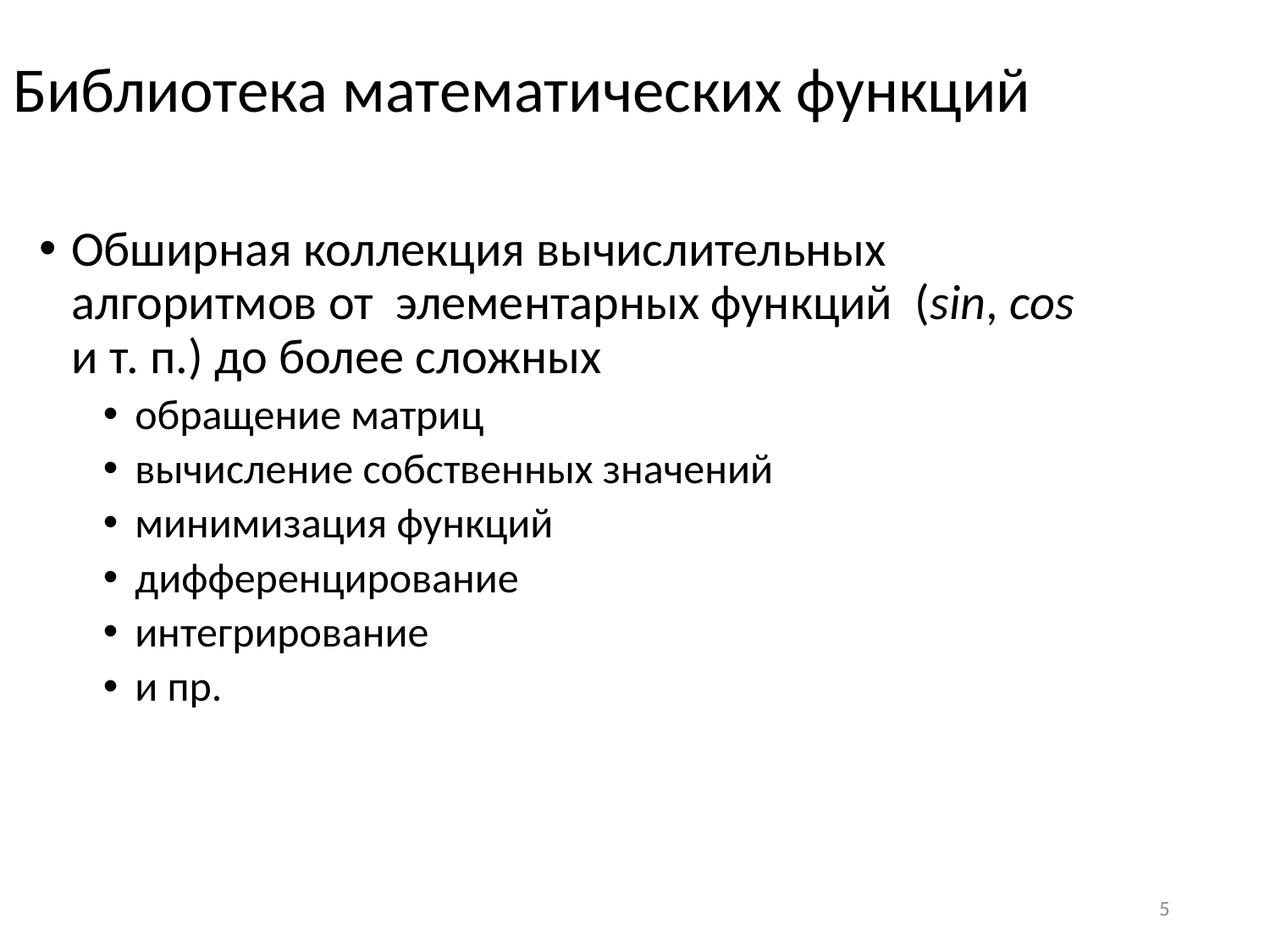

# Библиотека математических функций
Обширная коллекция вычислительных алгоритмов от  элементарных функций  (sin, cos и т. п.) до более сложных
обращение матриц
вычисление собственных значений
минимизация функций
дифференцирование
интегрирование
и пр.
5